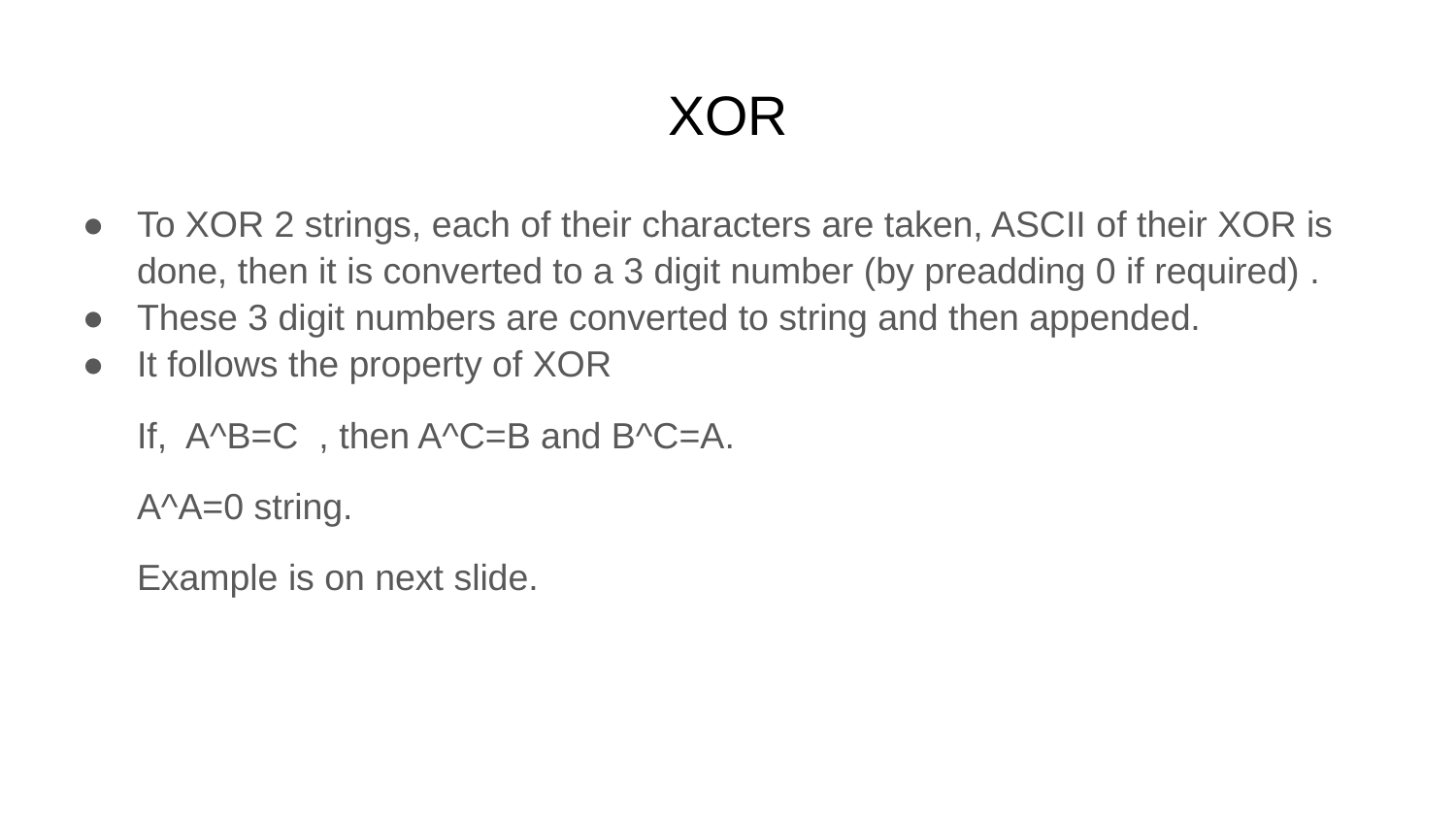

# XOR
To XOR 2 strings, each of their characters are taken, ASCII of their XOR is done, then it is converted to a 3 digit number (by preadding 0 if required) .
These 3 digit numbers are converted to string and then appended.
It follows the property of XOR
If,  A^B=C  , then A^C=B and B^C=A.
A^A=0 string.
Example is on next slide.